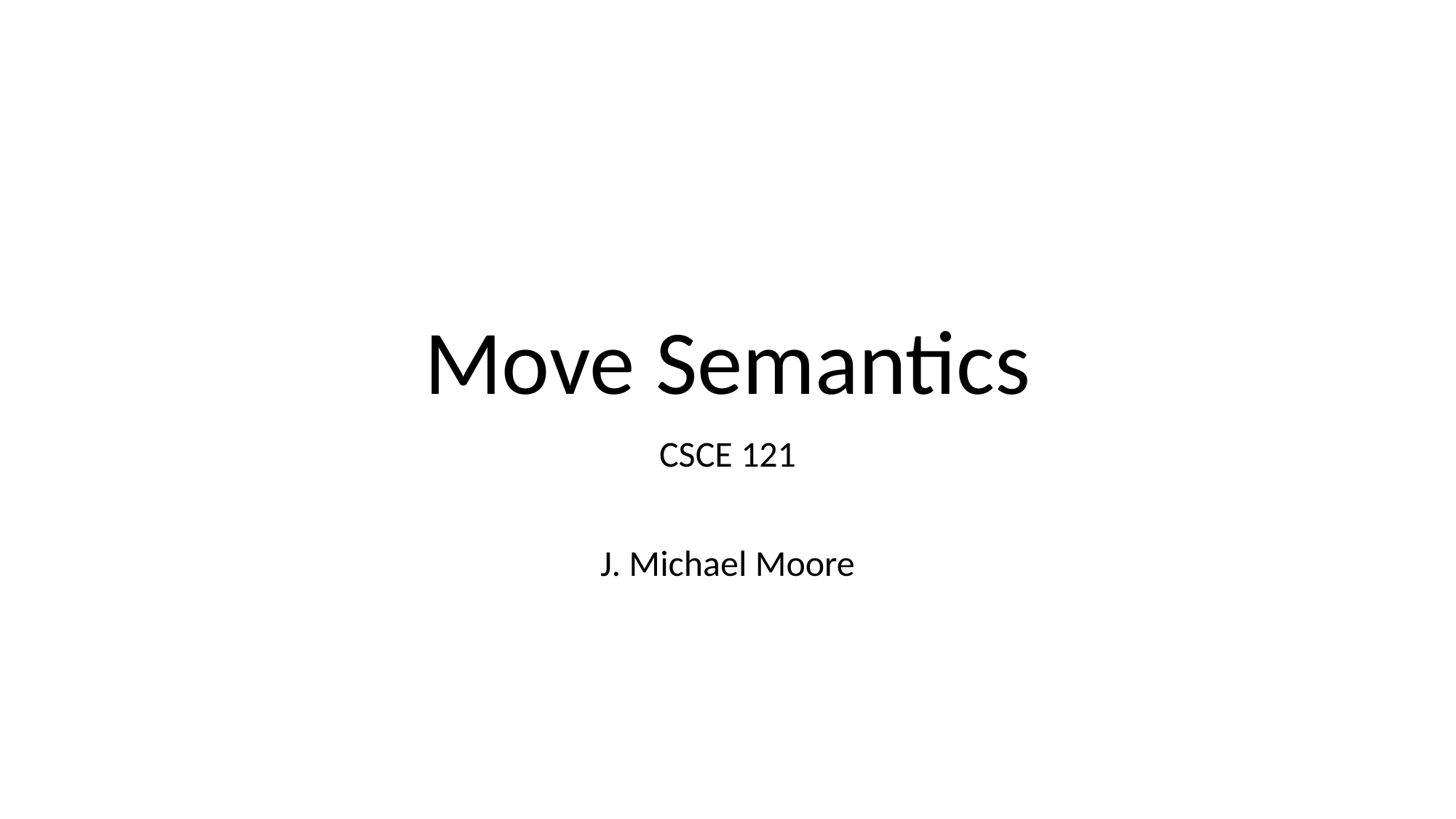

# Move Semantics
CSCE 121

J. Michael Moore